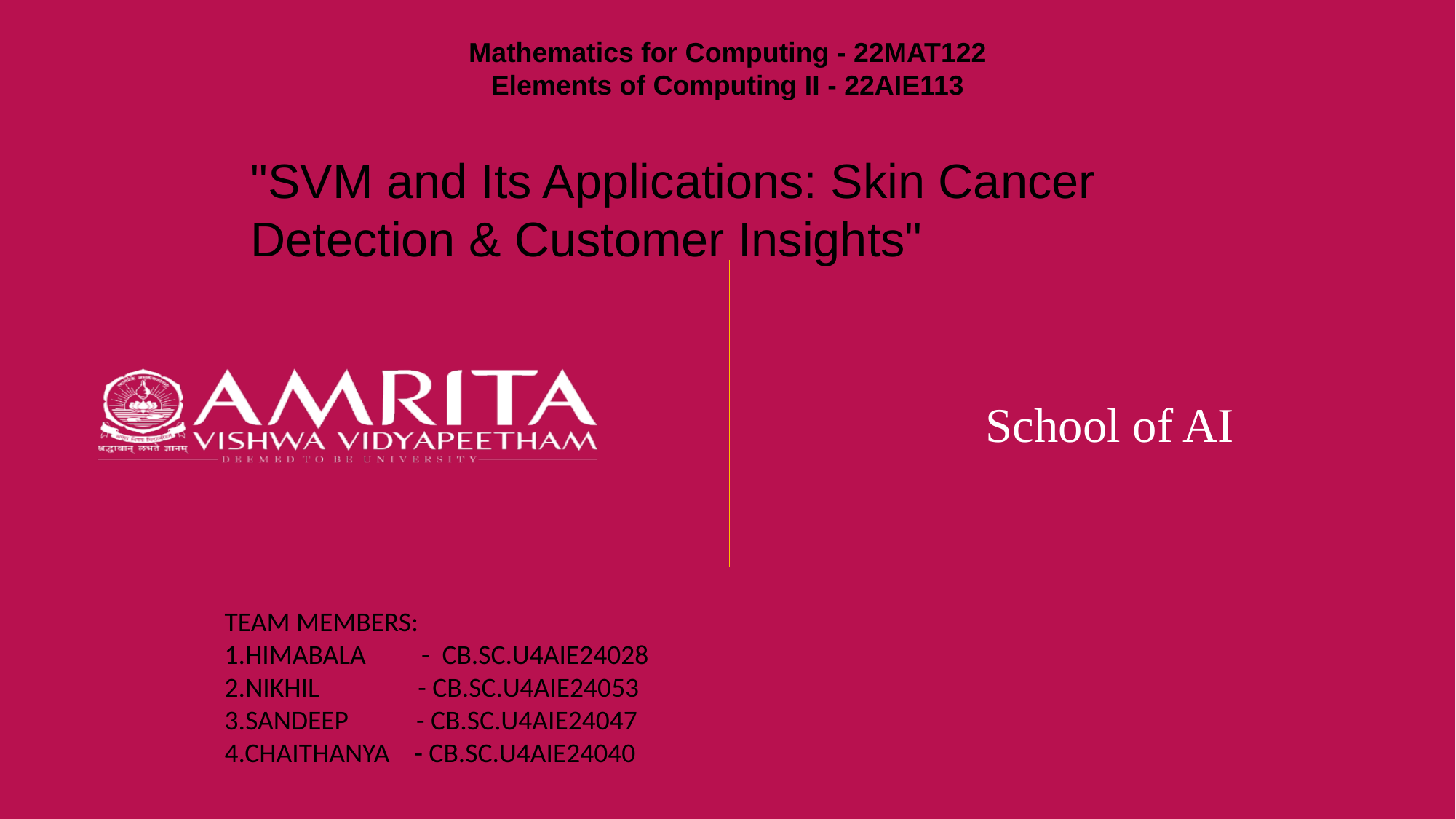

Mathematics for Computing - 22MAT122
Elements of Computing II - 22AIE113
"SVM and Its Applications: Skin Cancer Detection & Customer Insights"
TEAM MEMBERS:
1.HIMABALA         -  CB.SC.U4AIE24028
2.NIKHIL                - CB.SC.U4AIE24053
3.SANDEEP           - CB.SC.U4AIE24047
4.CHAITHANYA    - CB.SC.U4AIE24040